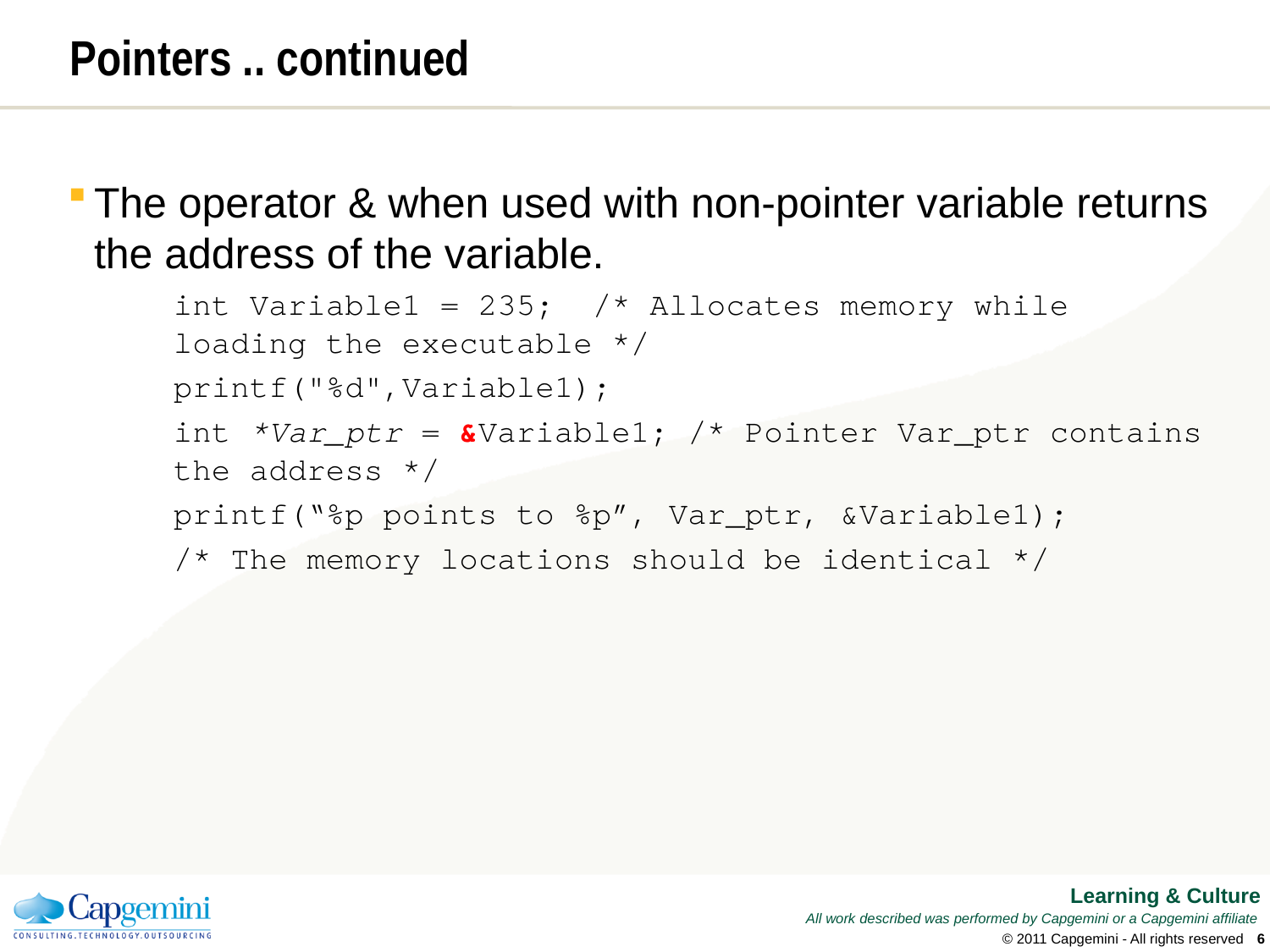

# Pointers .. continued
The operator & when used with non-pointer variable returns the address of the variable.
int Variable1 = 235;  /* Allocates memory while loading the executable */
printf("%d",Variable1);
int *Var_ptr = &Variable1; /* Pointer Var_ptr contains the address */
printf(“%p points to %p”, Var_ptr, &Variable1);
/* The memory locations should be identical */
© 2011 Capgemini - All rights reserved
6